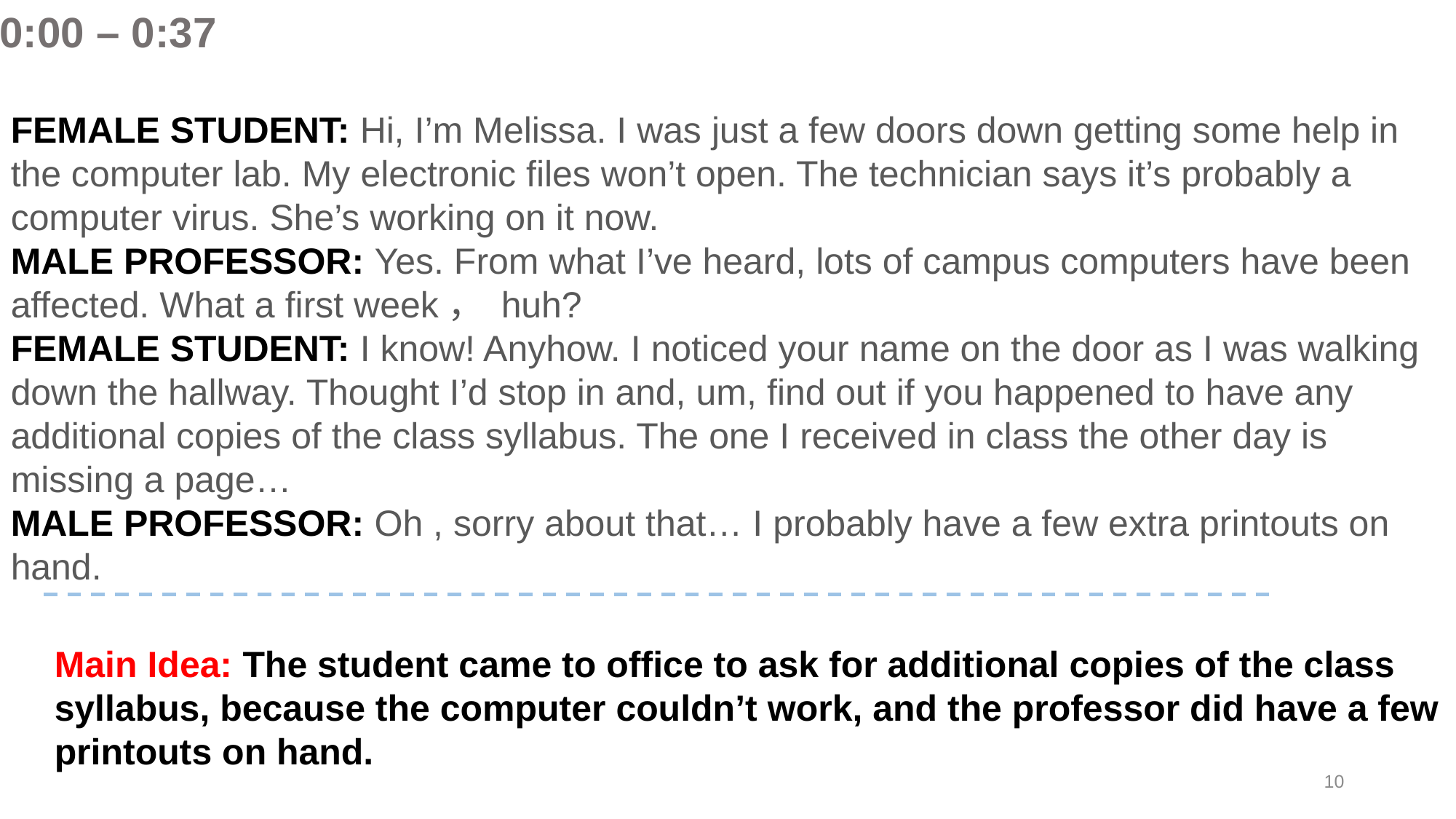

0:00 – 0:37
FEMALE STUDENT: Hi, I’m Melissa. I was just a few doors down getting some help in the computer lab. My electronic files won’t open. The technician says it’s probably a computer virus. She’s working on it now.
MALE PROFESSOR: Yes. From what I’ve heard, lots of campus computers have been affected. What a first week， huh?
FEMALE STUDENT: I know! Anyhow. I noticed your name on the door as I was walking down the hallway. Thought I’d stop in and, um, find out if you happened to have any additional copies of the class syllabus. The one I received in class the other day is missing a page…
MALE PROFESSOR: Oh , sorry about that… I probably have a few extra printouts on hand.
Main Idea: The student came to office to ask for additional copies of the class syllabus, because the computer couldn’t work, and the professor did have a few printouts on hand.
10